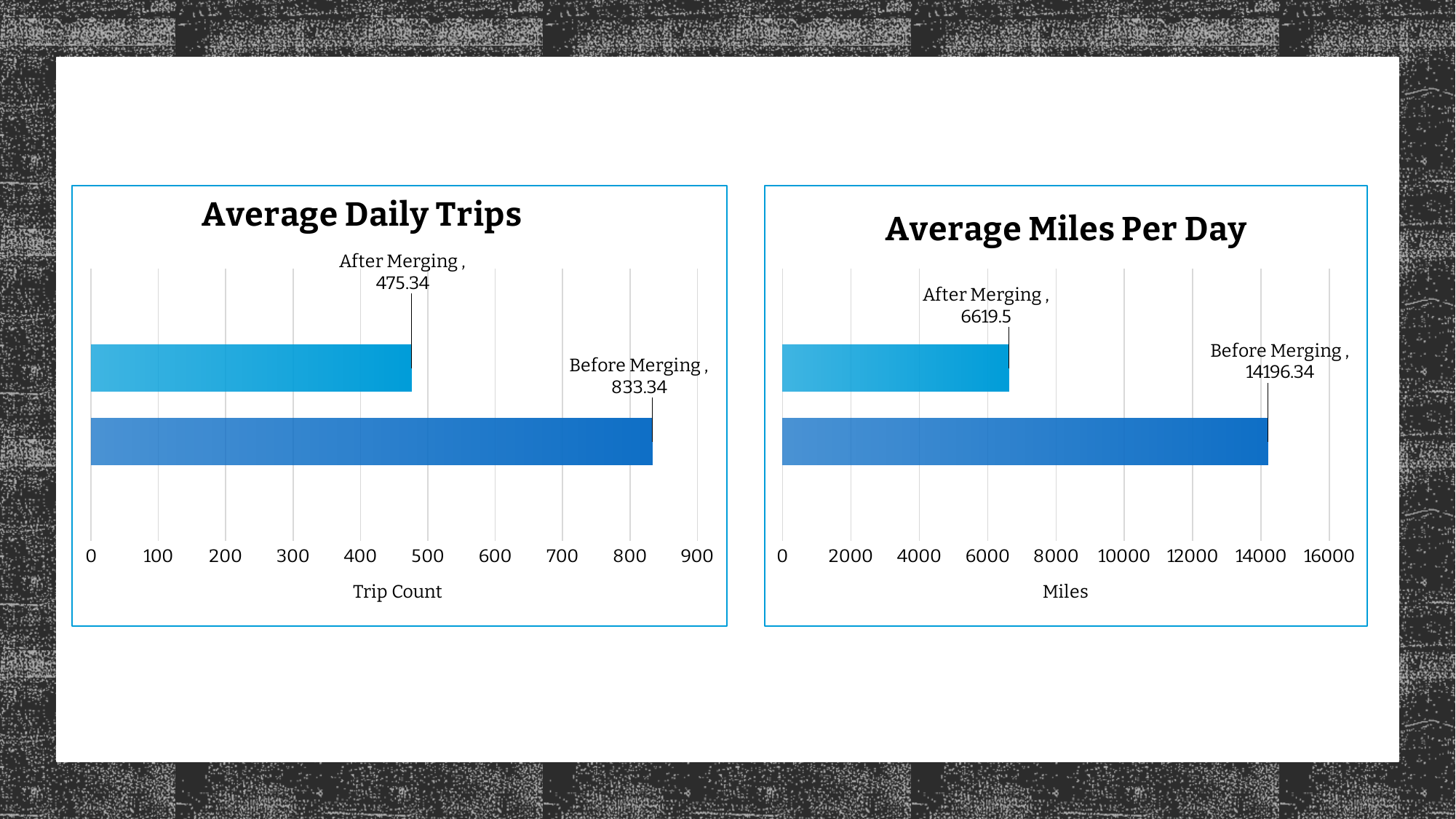

### Chart: Average Miles Per Day

| Category |  |  |
|---|---|---|

### Chart: Average Daily Trips

| Category |  |  |
|---|---|---|